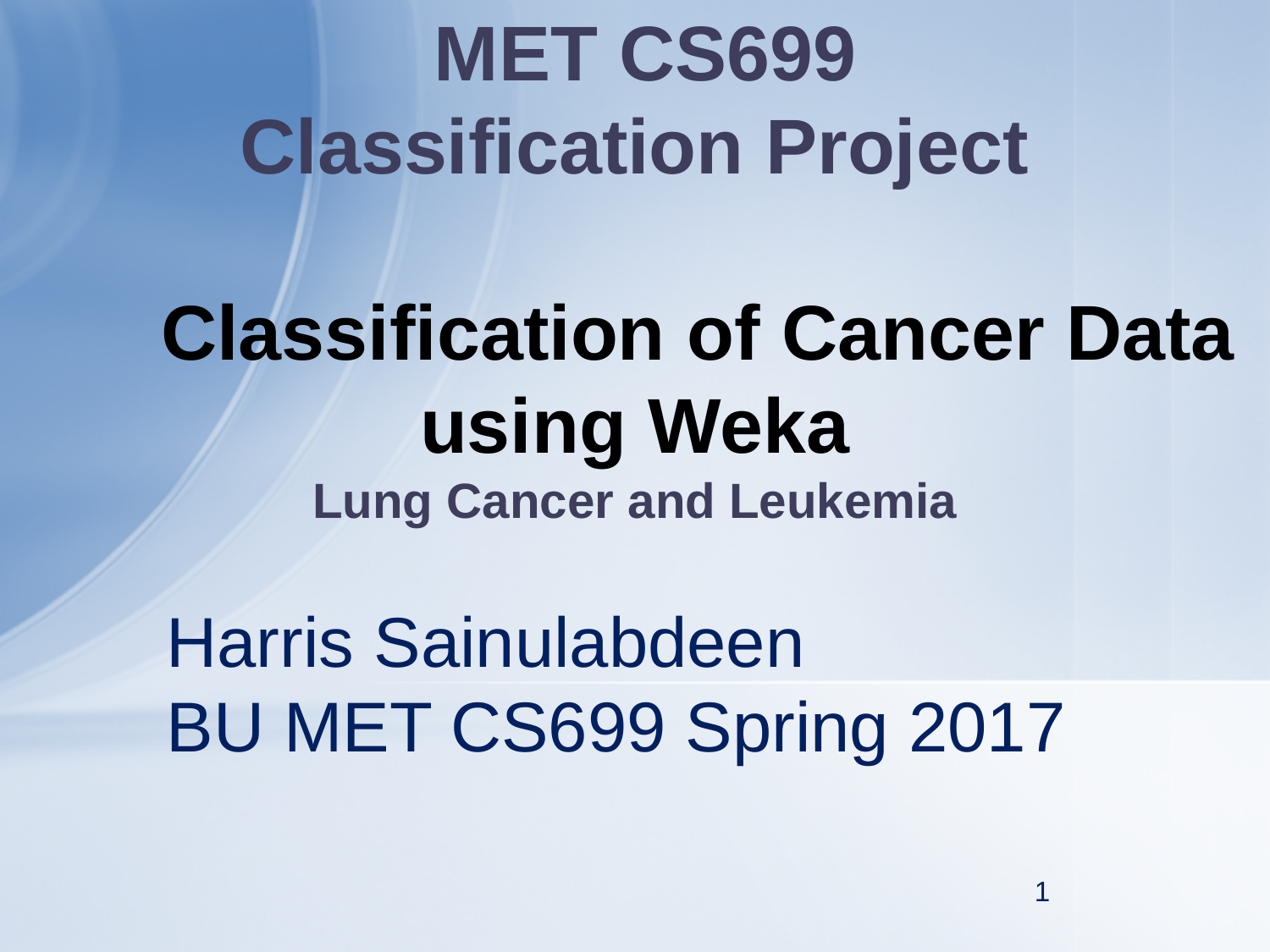

MET CS699
Classification Project

	Classification of Cancer Data using Weka
Lung Cancer and Leukemia

# Harris Sainulabdeen BU MET CS699 Spring 2017
1